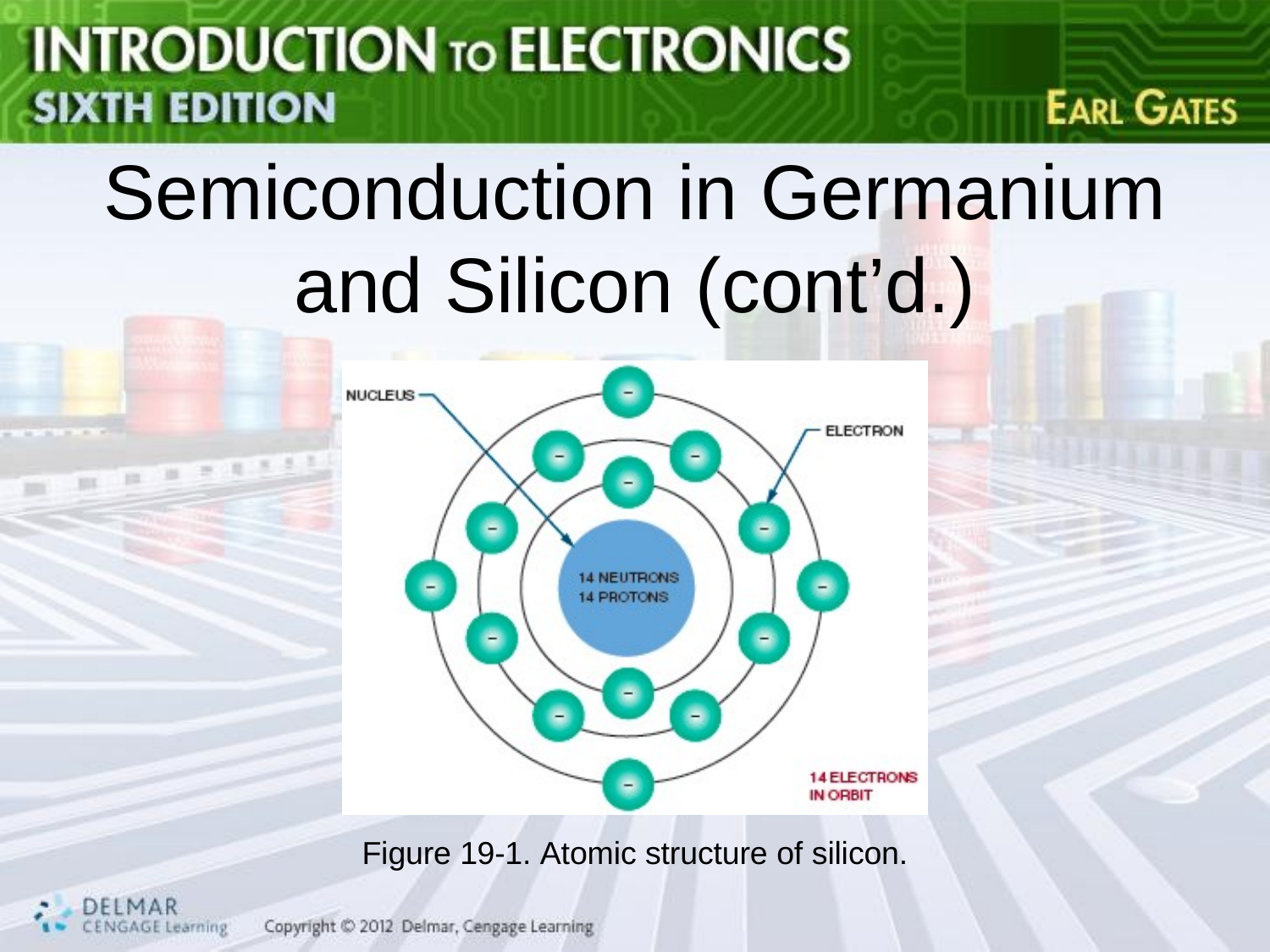

# Semiconduction in Germanium  and Silicon (cont’d.)

Figure 19-1. Atomic structure of silicon.